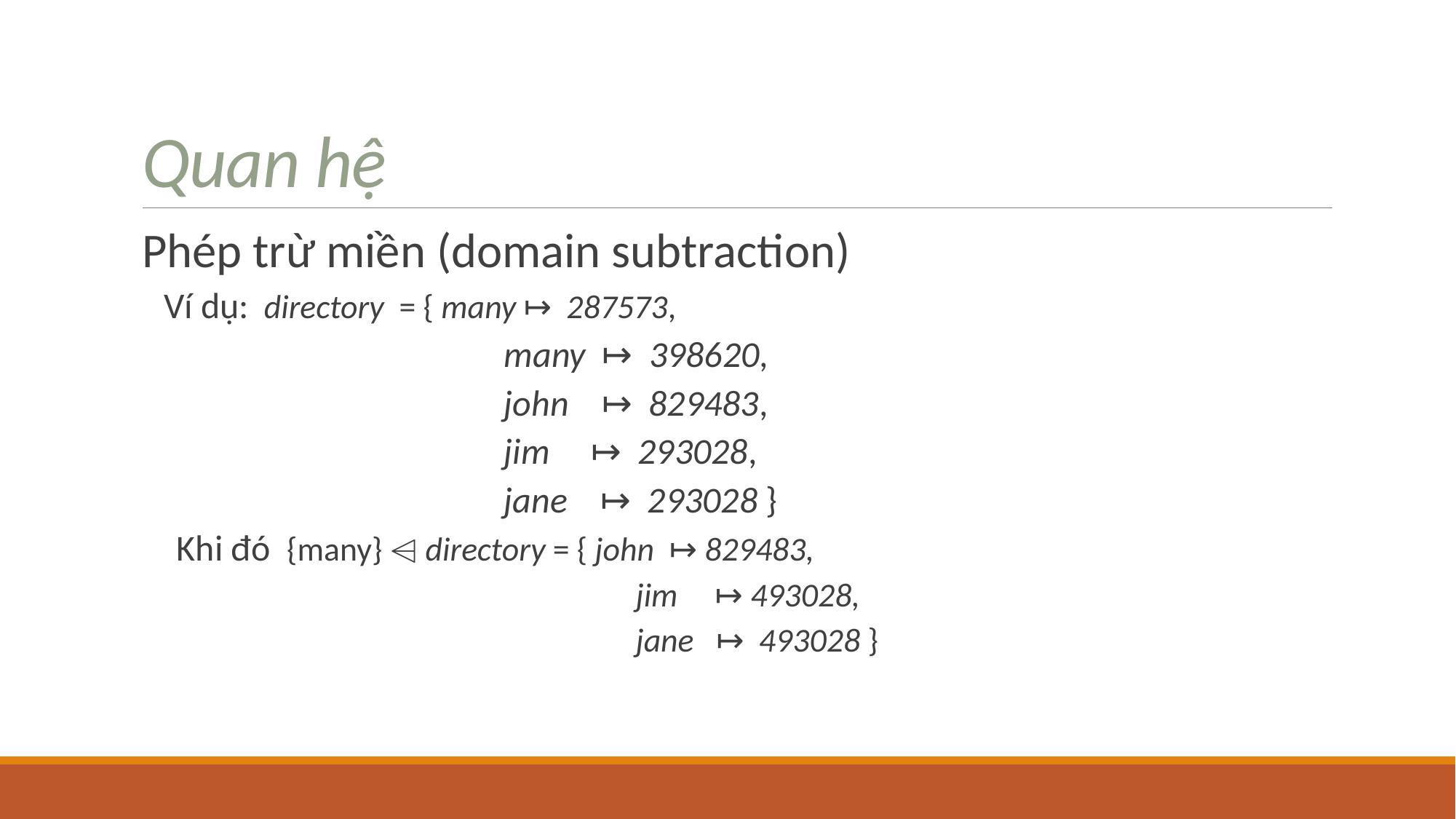

# Quan hệ
Phép trừ miền (domain subtraction)
 Ví dụ:	directory  = { many ↦  287573,
			many  ↦  398620,
			john    ↦  829483,
			jim     ↦  293028,
			jane    ↦  293028 }
Khi đó  {many} ⩤ directory = { john  ↦ 829483,
				   jim     ↦ 493028,
				   jane   ↦  493028 }